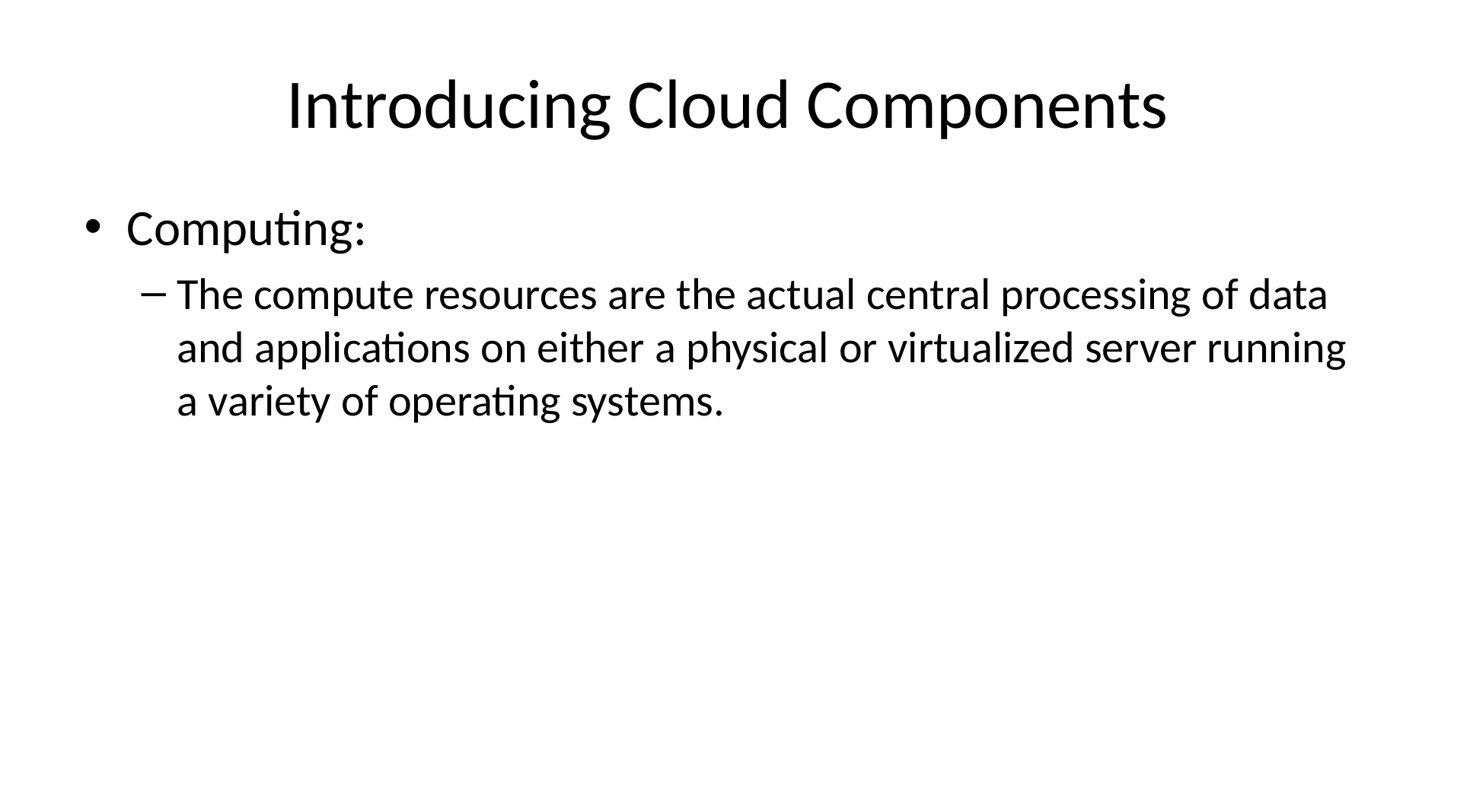

# Introducing Cloud Components
Computing:
The compute resources are the actual central processing of data and applications on either a physical or virtualized server running a variety of operating systems.